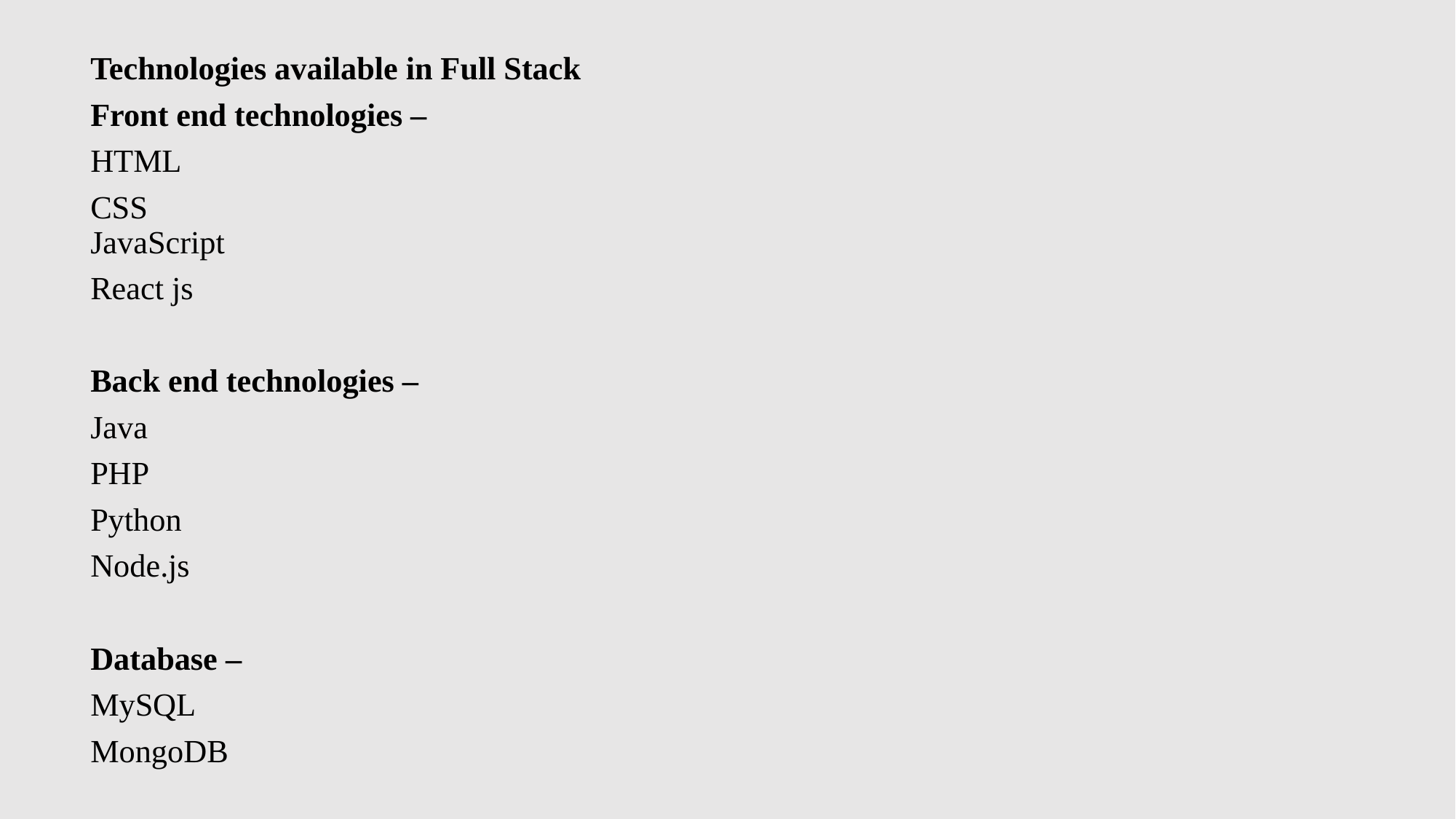

Technologies available in Full Stack
Front end technologies –
HTML
CSS
JavaScript
React js

Back end technologies –
Java
PHP
Python
Node.js

Database –
MySQL
MongoDB